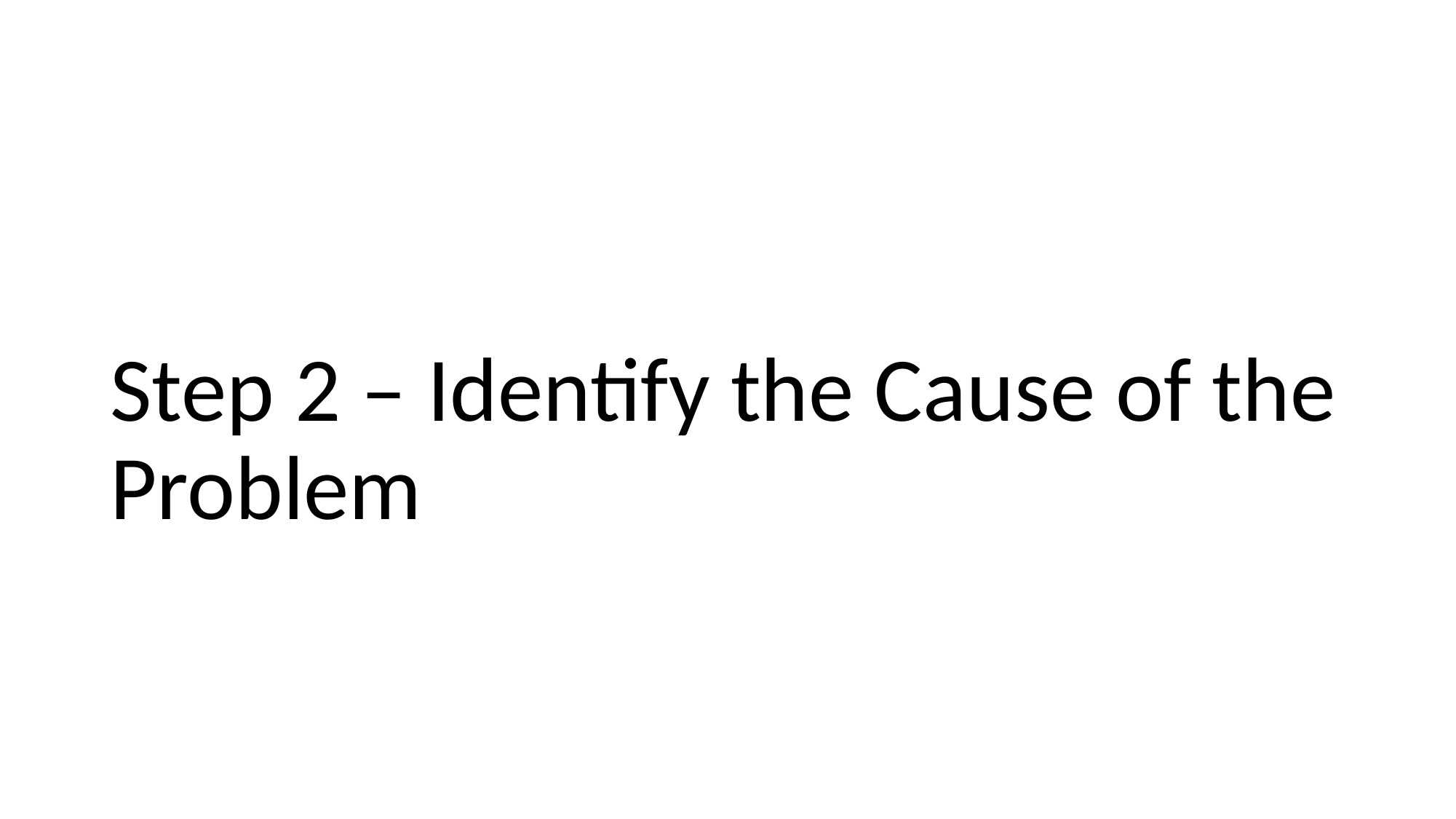

# Step 2 – Identify the Cause of the Problem